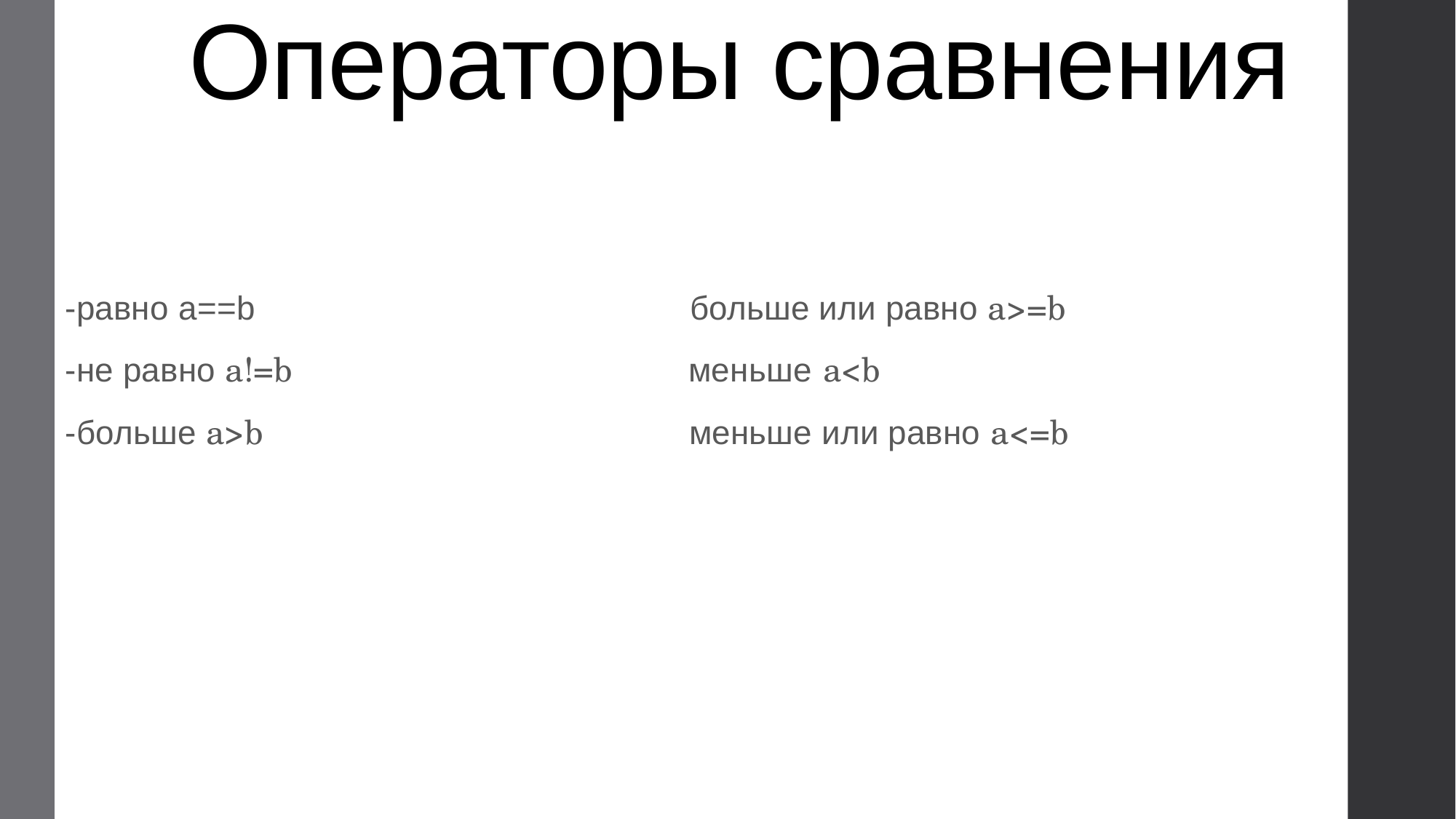

# Операторы сравнения
-равно a==b                                              больше или равно a>=b
-не равно a!=b                                          меньше a<b
-больше a>b                                             меньше или равно a<=b